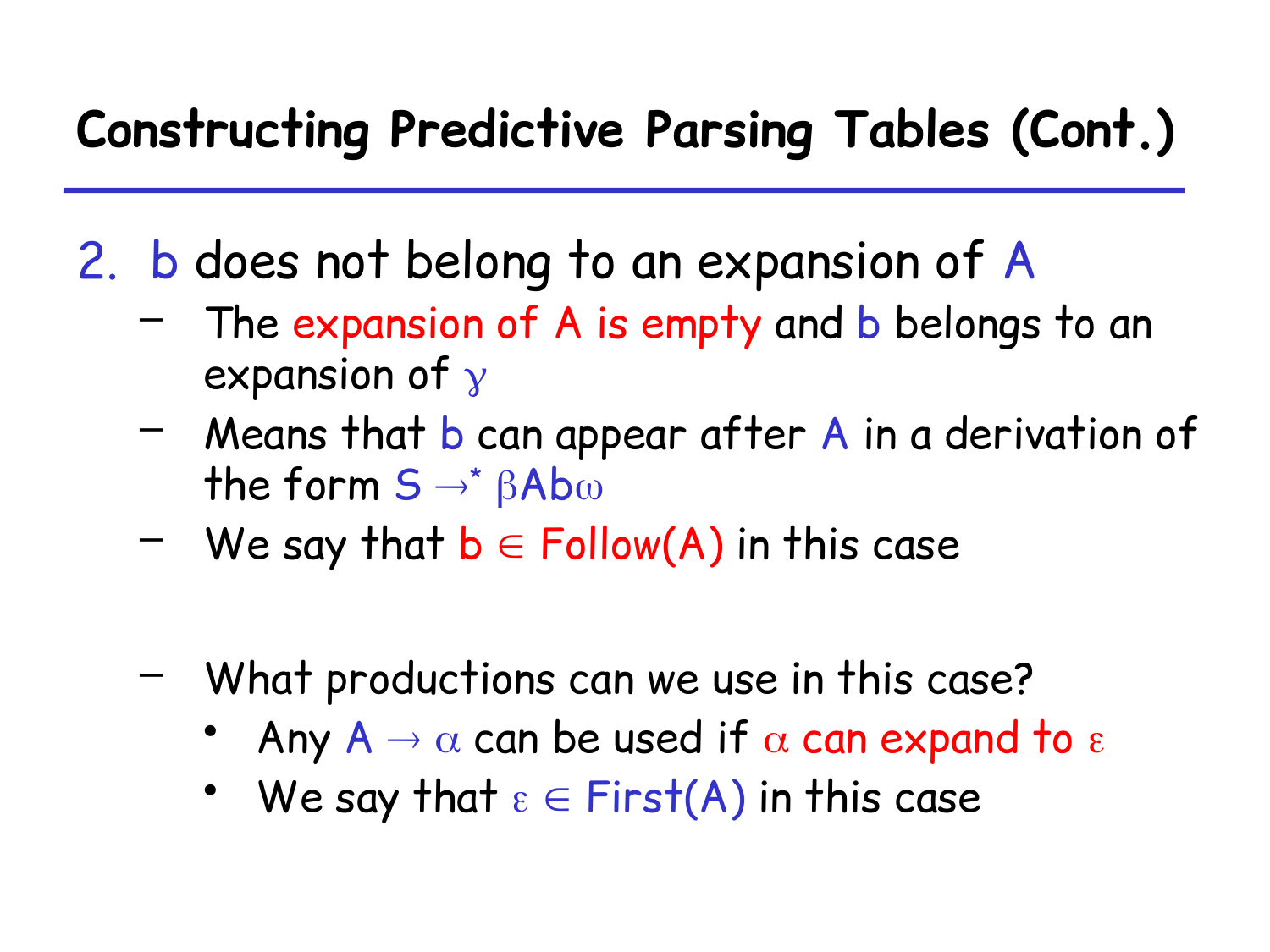

# Constructing Predictive Parsing Tables (Cont.)
b does not belong to an expansion of A
The expansion of A is empty and b belongs to an expansion of γ
Means that b can appear after A in a derivation of the form S →* βAbω
We say that b ∈ Follow(A) in this case

What productions can we use in this case?
Any A → α can be used if α can expand to ε
We say that ε ∈ First(A) in this case
25